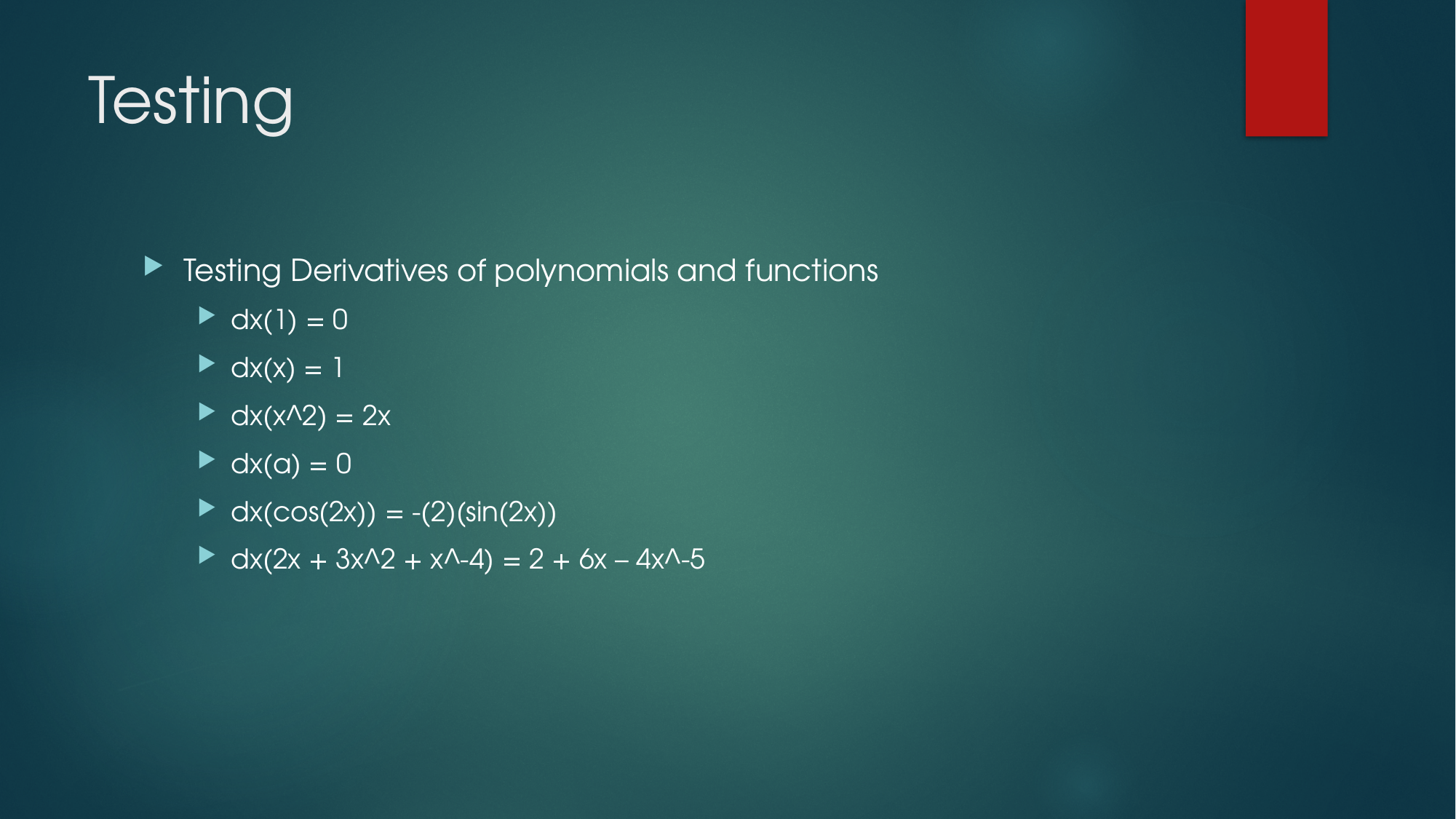

# Testing
Testing Derivatives of polynomials and functions
dx(1) = 0
dx(x) = 1
dx(x^2) = 2x
dx(a) = 0
dx(cos(2x)) = -(2)(sin(2x))
dx(2x + 3x^2 + x^-4) = 2 + 6x – 4x^-5